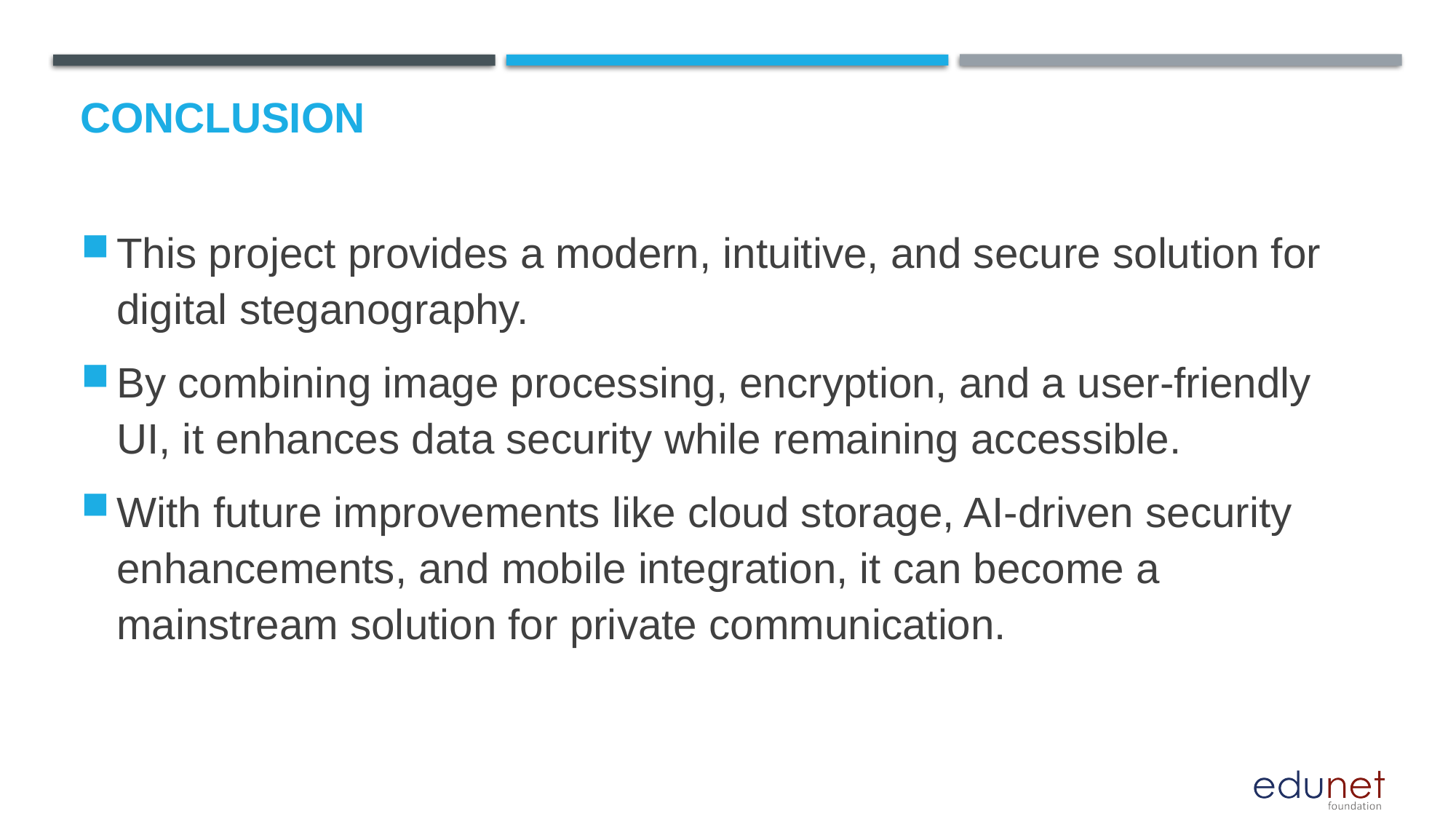

# Conclusion
This project provides a modern, intuitive, and secure solution for digital steganography.
By combining image processing, encryption, and a user-friendly UI, it enhances data security while remaining accessible.
With future improvements like cloud storage, AI-driven security enhancements, and mobile integration, it can become a mainstream solution for private communication.